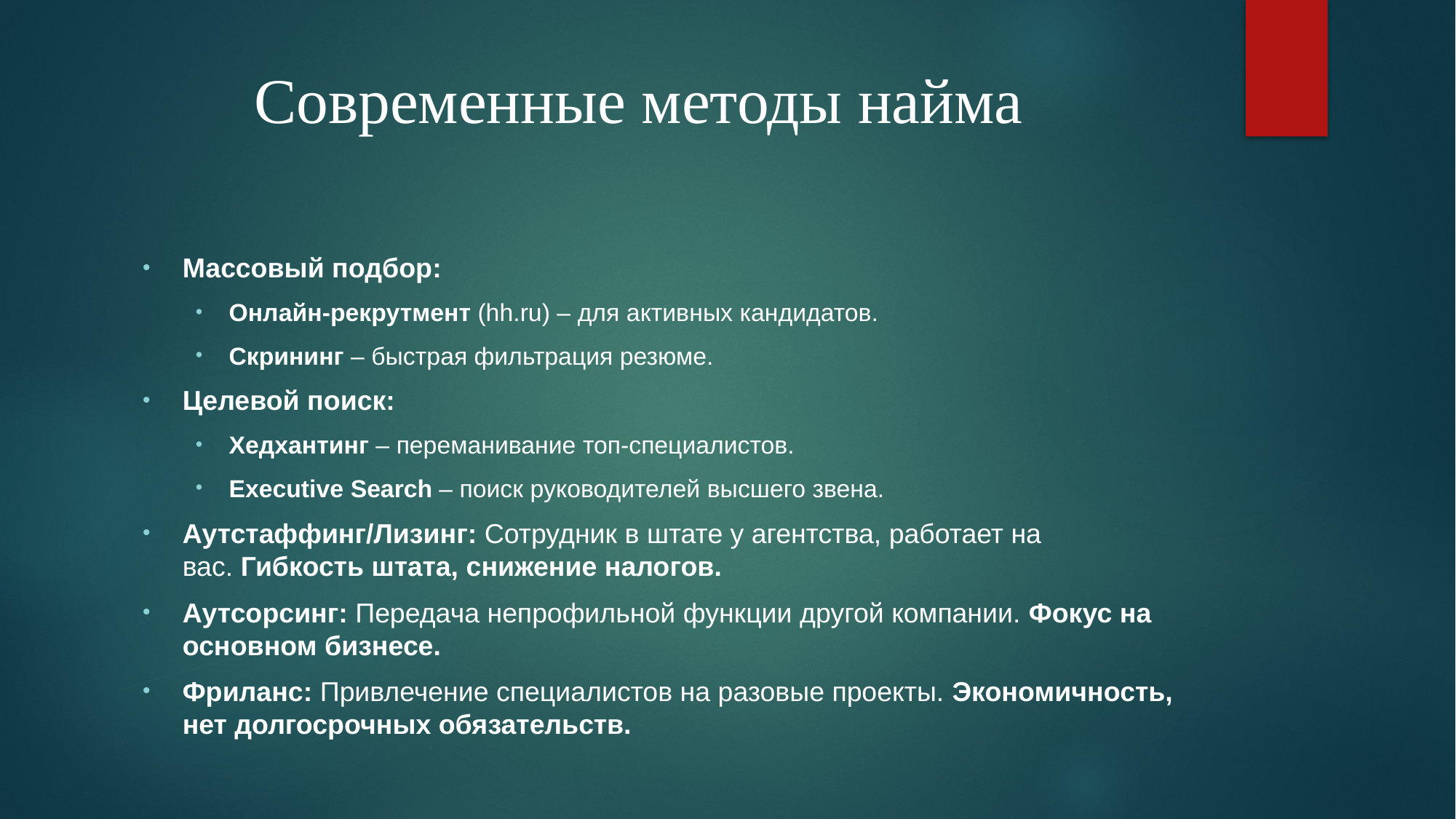

# Современные методы найма
Массовый подбор:
Онлайн-рекрутмент (hh.ru) – для активных кандидатов.
Скрининг – быстрая фильтрация резюме.
Целевой поиск:
Хедхантинг – переманивание топ-специалистов.
Executive Search – поиск руководителей высшего звена.
Аутстаффинг/Лизинг: Сотрудник в штате у агентства, работает на вас. Гибкость штата, снижение налогов.
Аутсорсинг: Передача непрофильной функции другой компании. Фокус на основном бизнесе.
Фриланс: Привлечение специалистов на разовые проекты. Экономичность, нет долгосрочных обязательств.